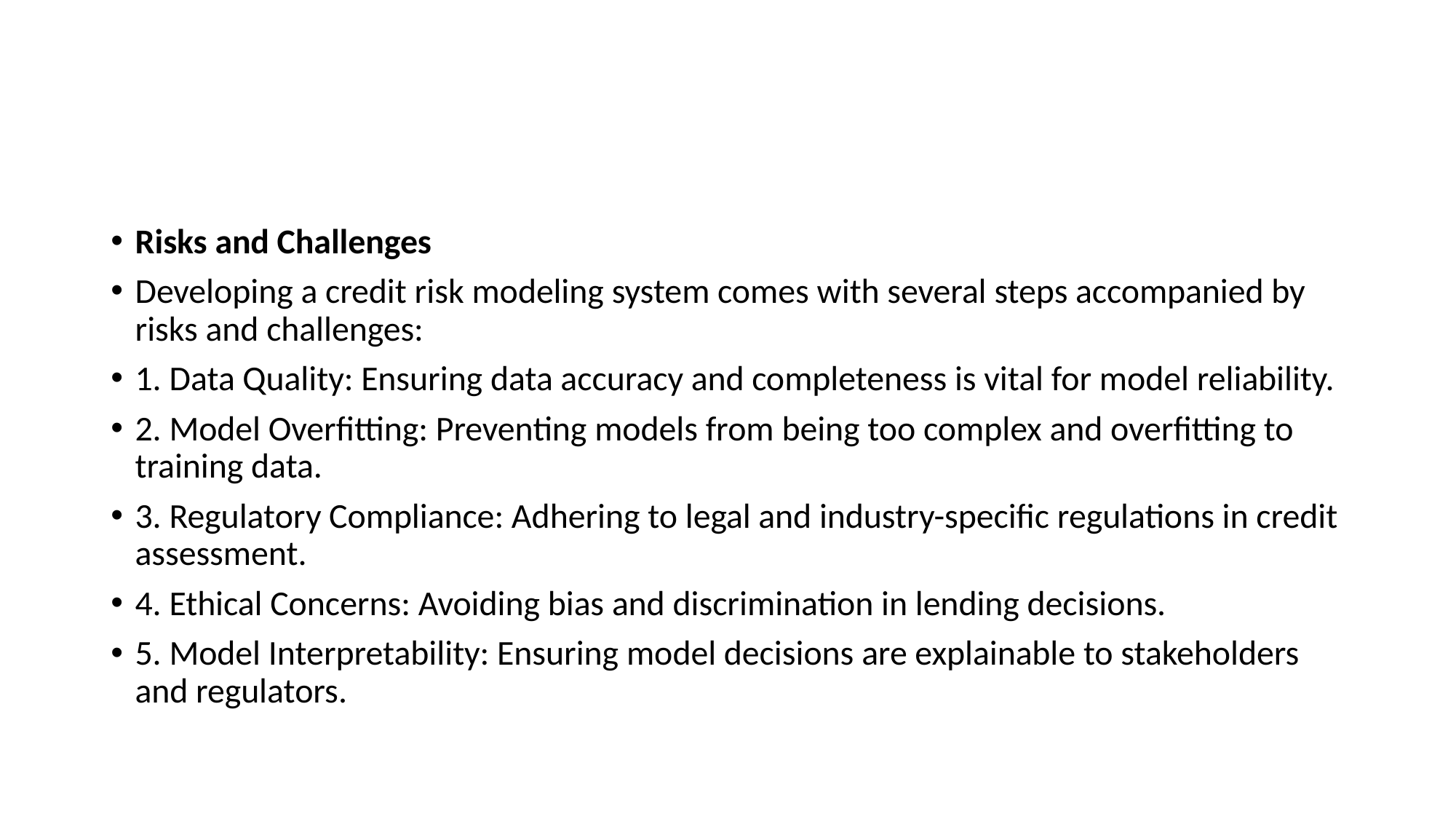

#
Risks and Challenges
Developing a credit risk modeling system comes with several steps accompanied by risks and challenges:
1. Data Quality: Ensuring data accuracy and completeness is vital for model reliability.
2. Model Overfitting: Preventing models from being too complex and overfitting to training data.
3. Regulatory Compliance: Adhering to legal and industry-specific regulations in credit assessment.
4. Ethical Concerns: Avoiding bias and discrimination in lending decisions.
5. Model Interpretability: Ensuring model decisions are explainable to stakeholders and regulators.